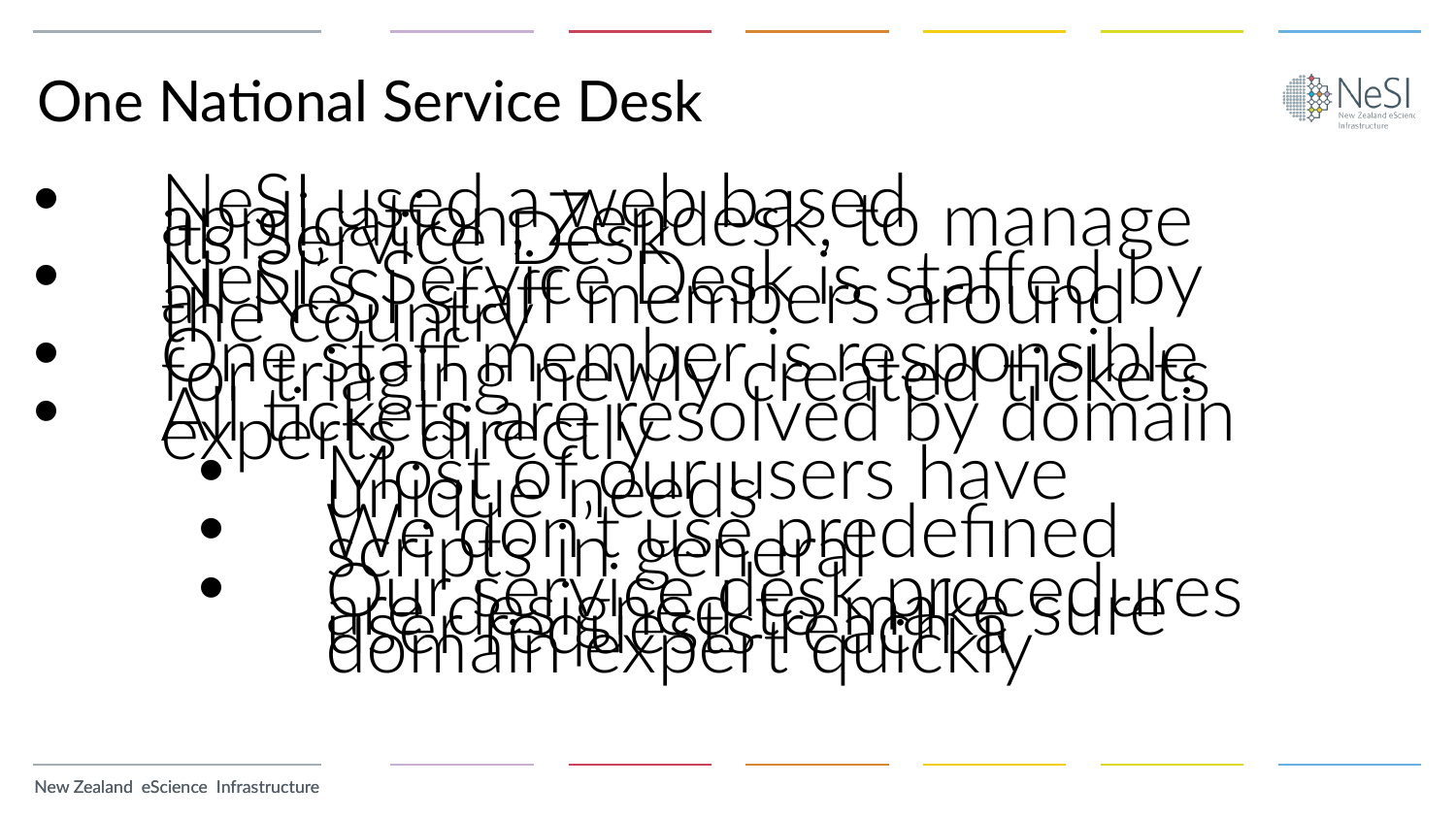

# One National Service Desk
NeSI used a web based application, Zendesk, to manage its Service Desk
NeSI’s Service Desk is staffed by all NeSI staff members around the country
One staff member is responsible for triaging newly created tickets
All tickets are resolved by domain experts directly
Most of our users have unique needs
We don’t use predefined scripts in general
Our service desk procedures are designed to make sure user requests reach a domain expert quickly